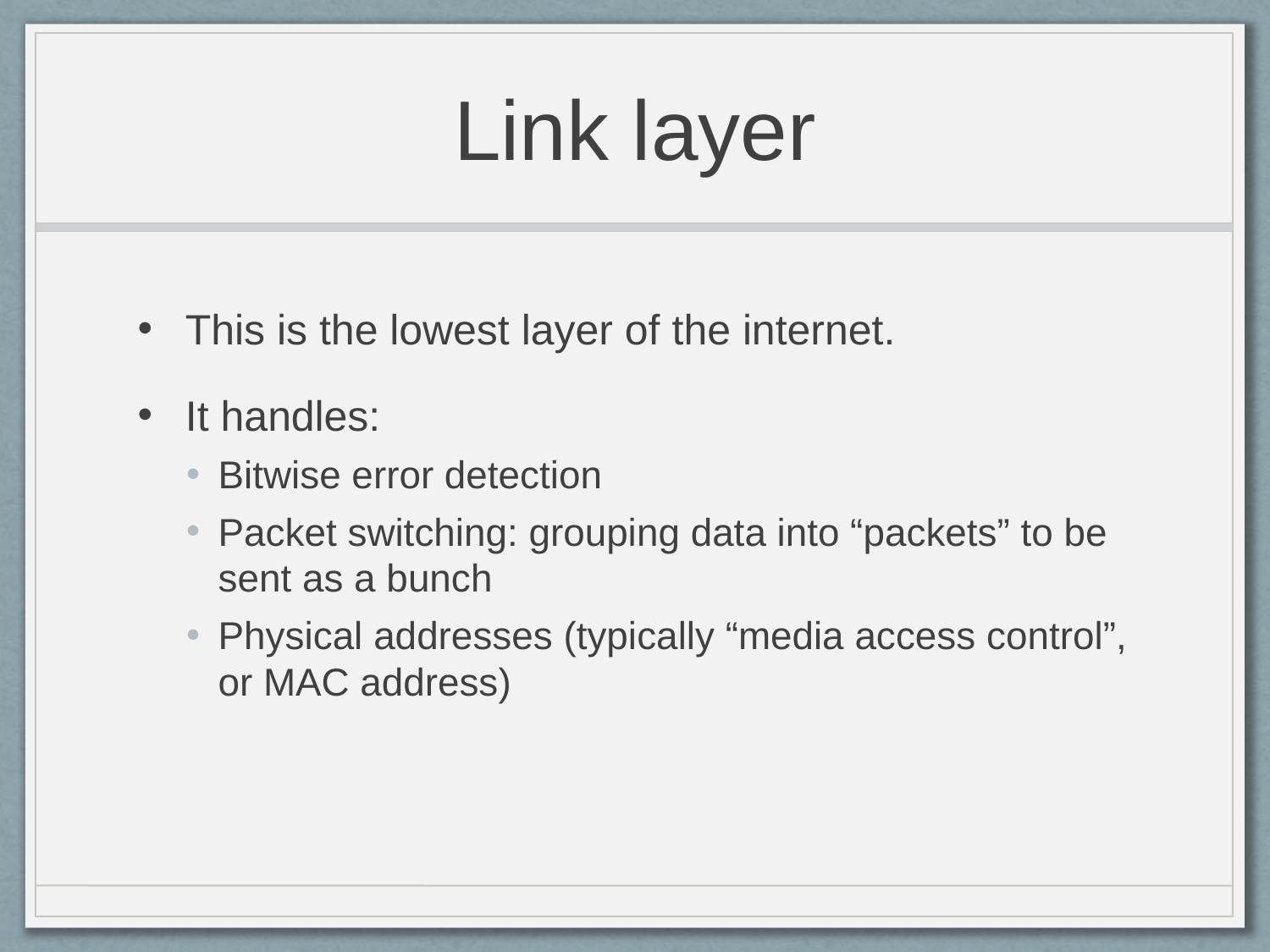

# Link layer
This is the lowest layer of the internet.
It handles:
Bitwise error detection
Packet switching: grouping data into “packets” to be sent as a bunch
Physical addresses (typically “media access control”, or MAC address)